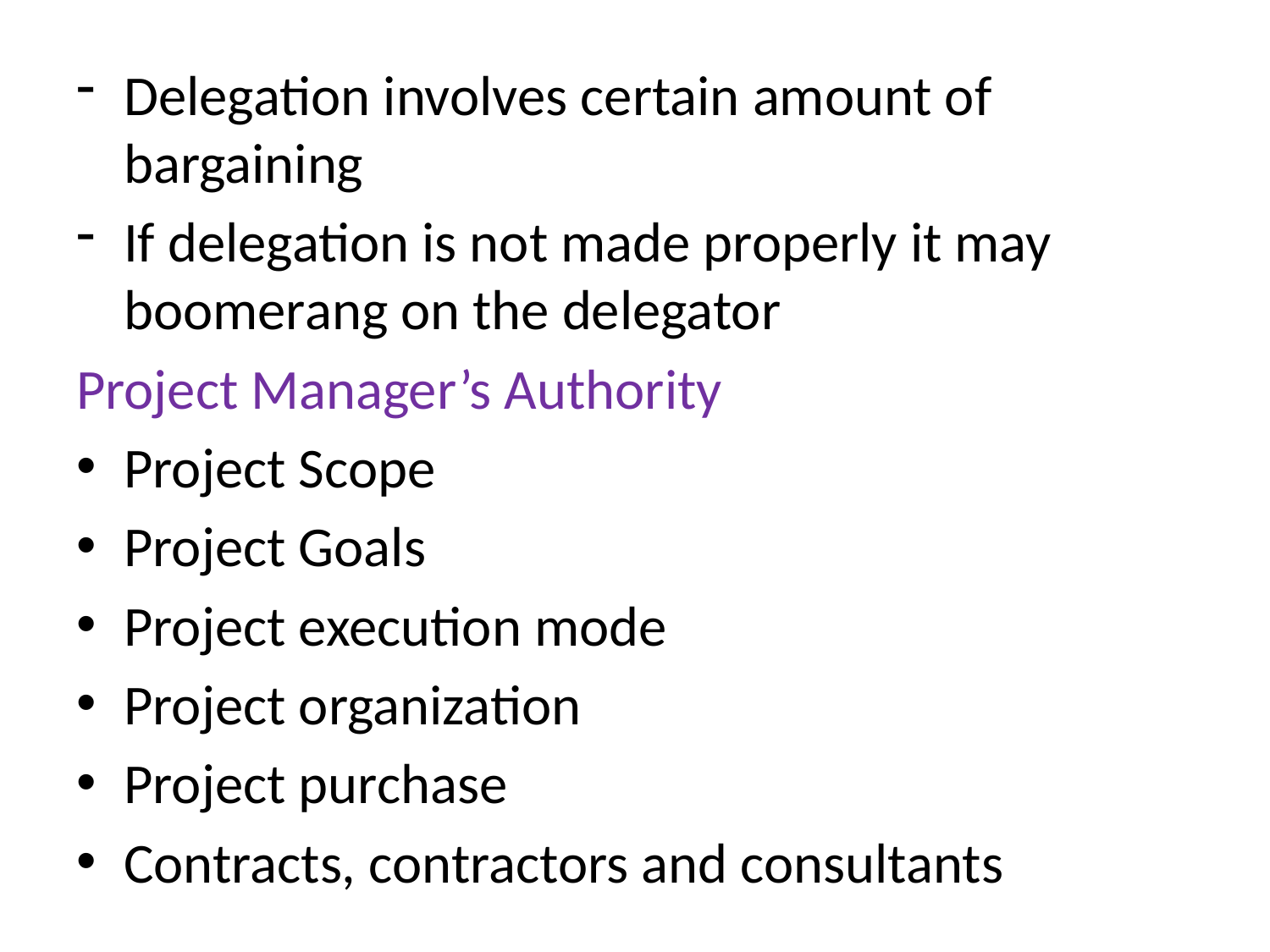

Delegation involves certain amount of bargaining
If delegation is not made properly it may boomerang on the delegator
Project Manager’s Authority
Project Scope
Project Goals
Project execution mode
Project organization
Project purchase
Contracts, contractors and consultants